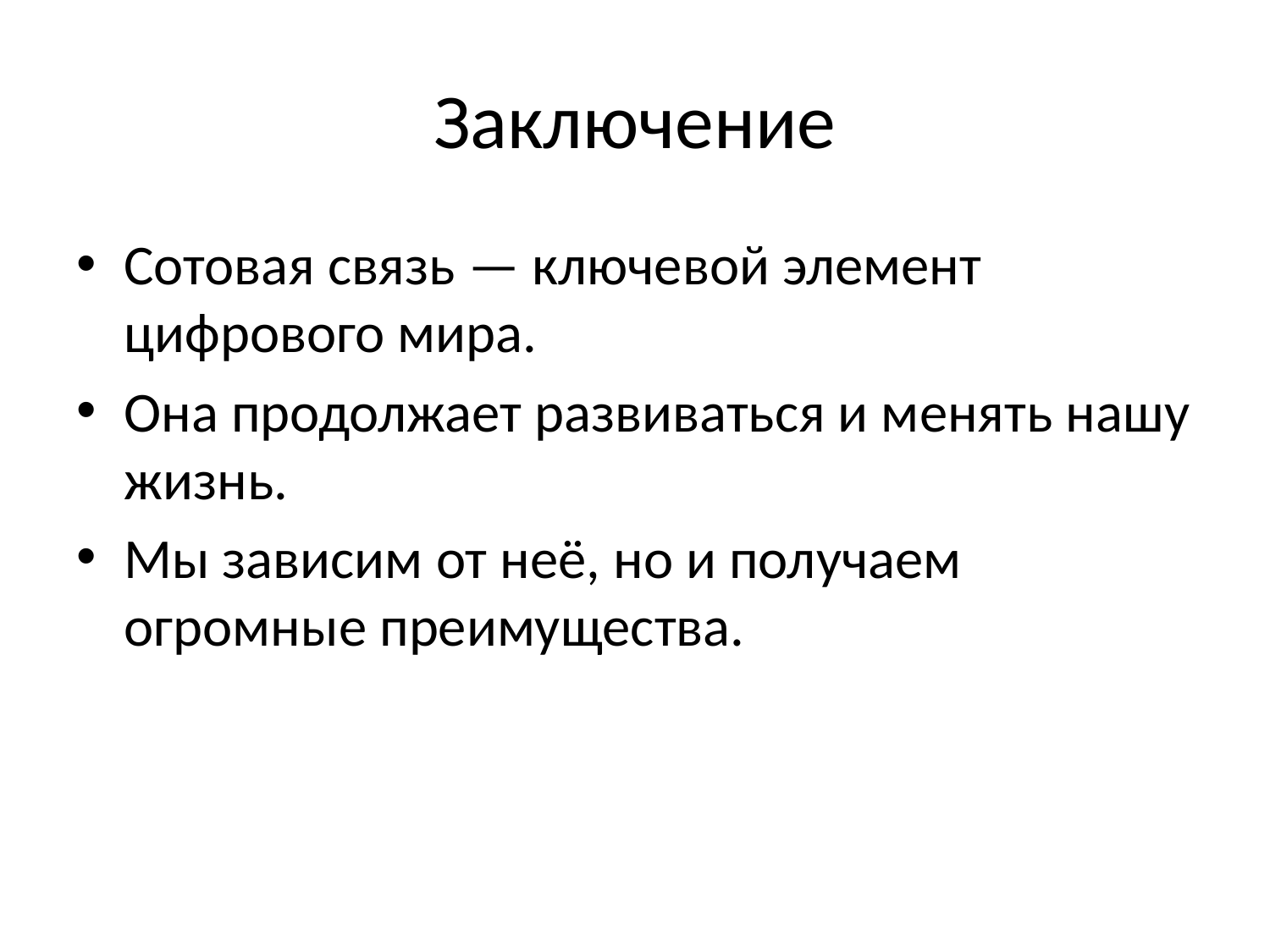

# Заключение
Сотовая связь — ключевой элемент цифрового мира.
Она продолжает развиваться и менять нашу жизнь.
Мы зависим от неё, но и получаем огромные преимущества.